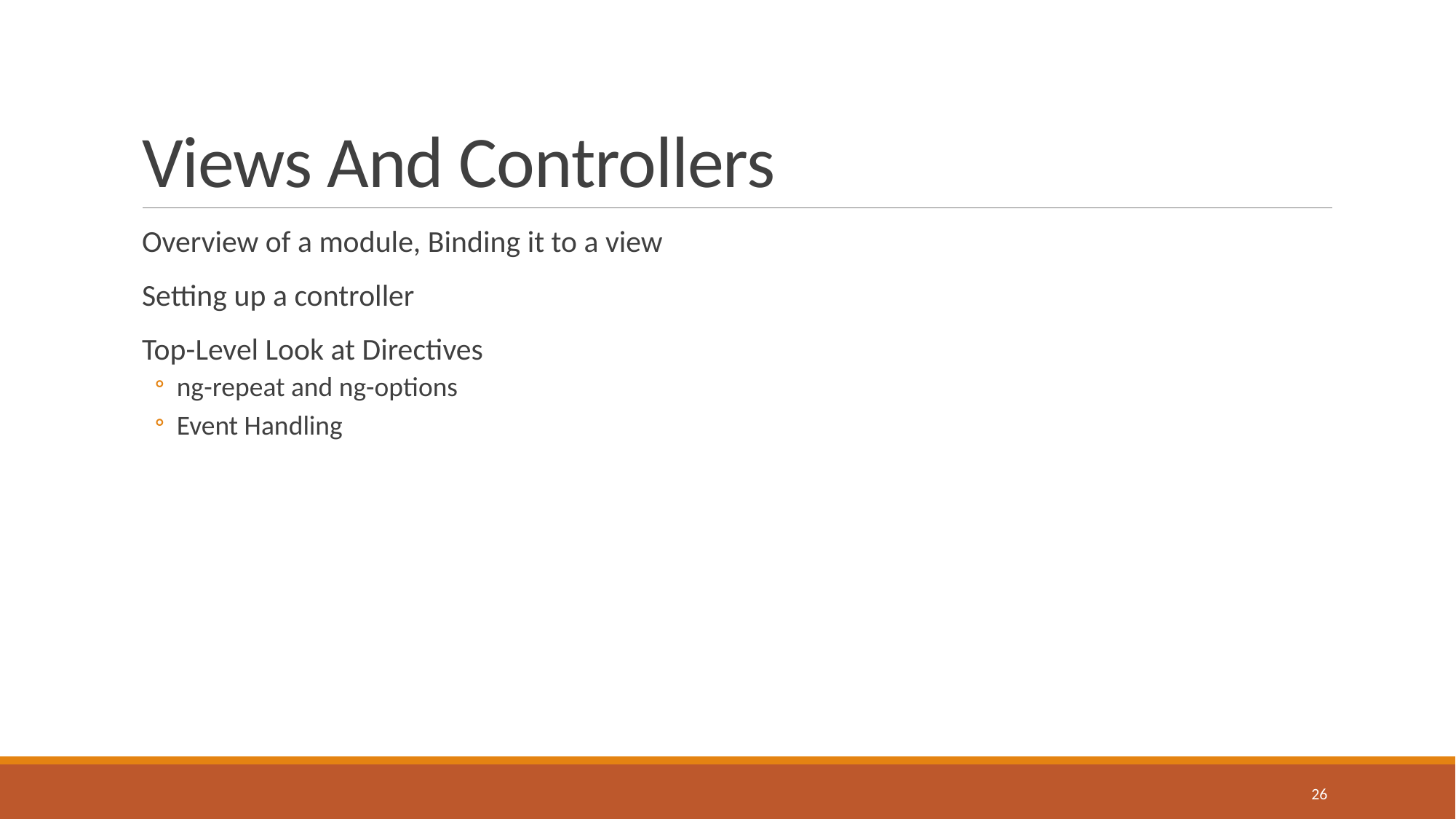

# Views And Controllers
Overview of a module, Binding it to a view
Setting up a controller
Top-Level Look at Directives
ng-repeat and ng-options
Event Handling

26